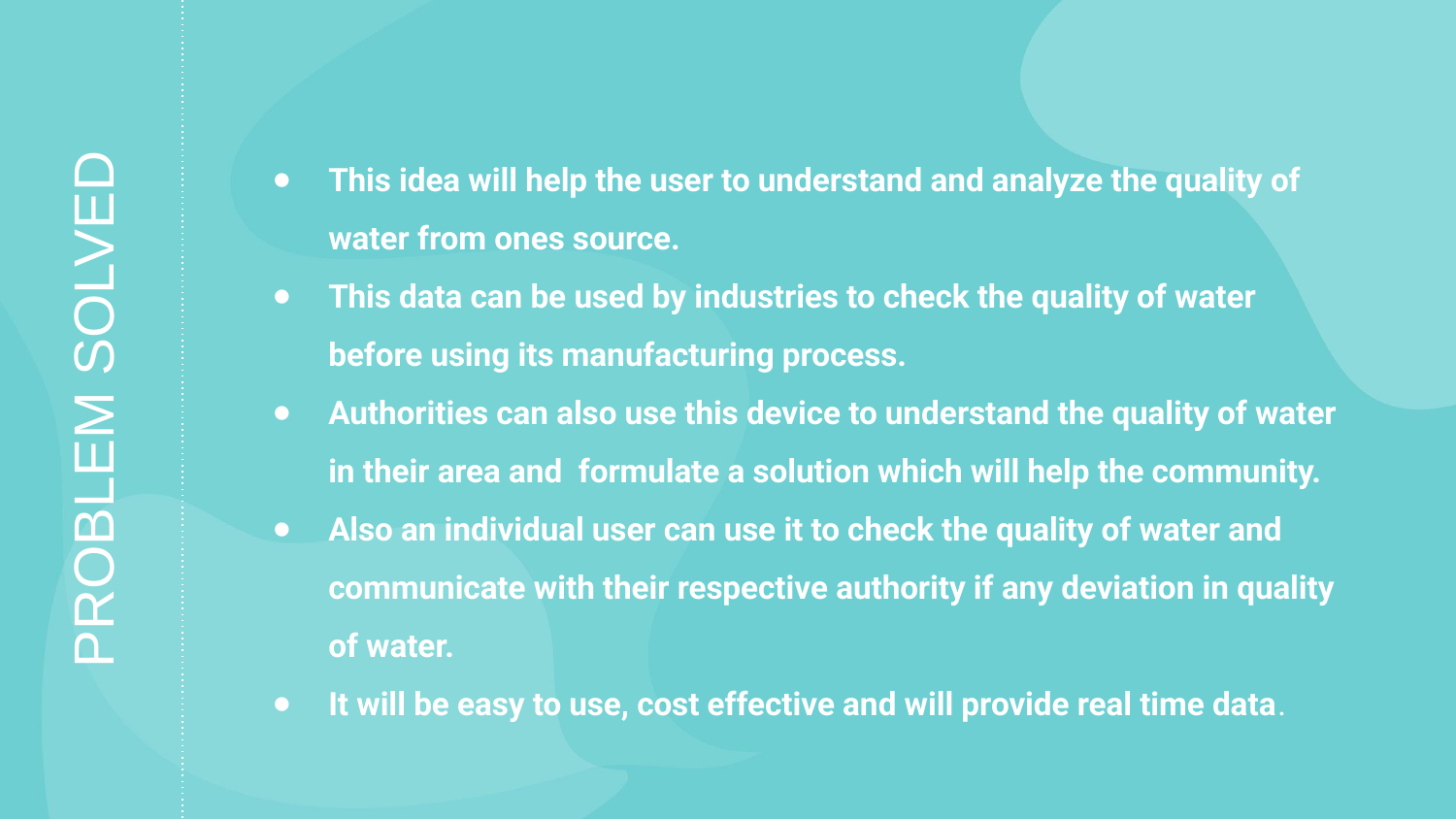

This idea will help the user to understand and analyze the quality of water from ones source.
This data can be used by industries to check the quality of water before using its manufacturing process.
Authorities can also use this device to understand the quality of water in their area and  formulate a solution which will help the community.
Also an individual user can use it to check the quality of water and communicate with their respective authority if any deviation in quality of water.
It will be easy to use, cost effective and will provide real time data.
# PROBLEM SOLVED